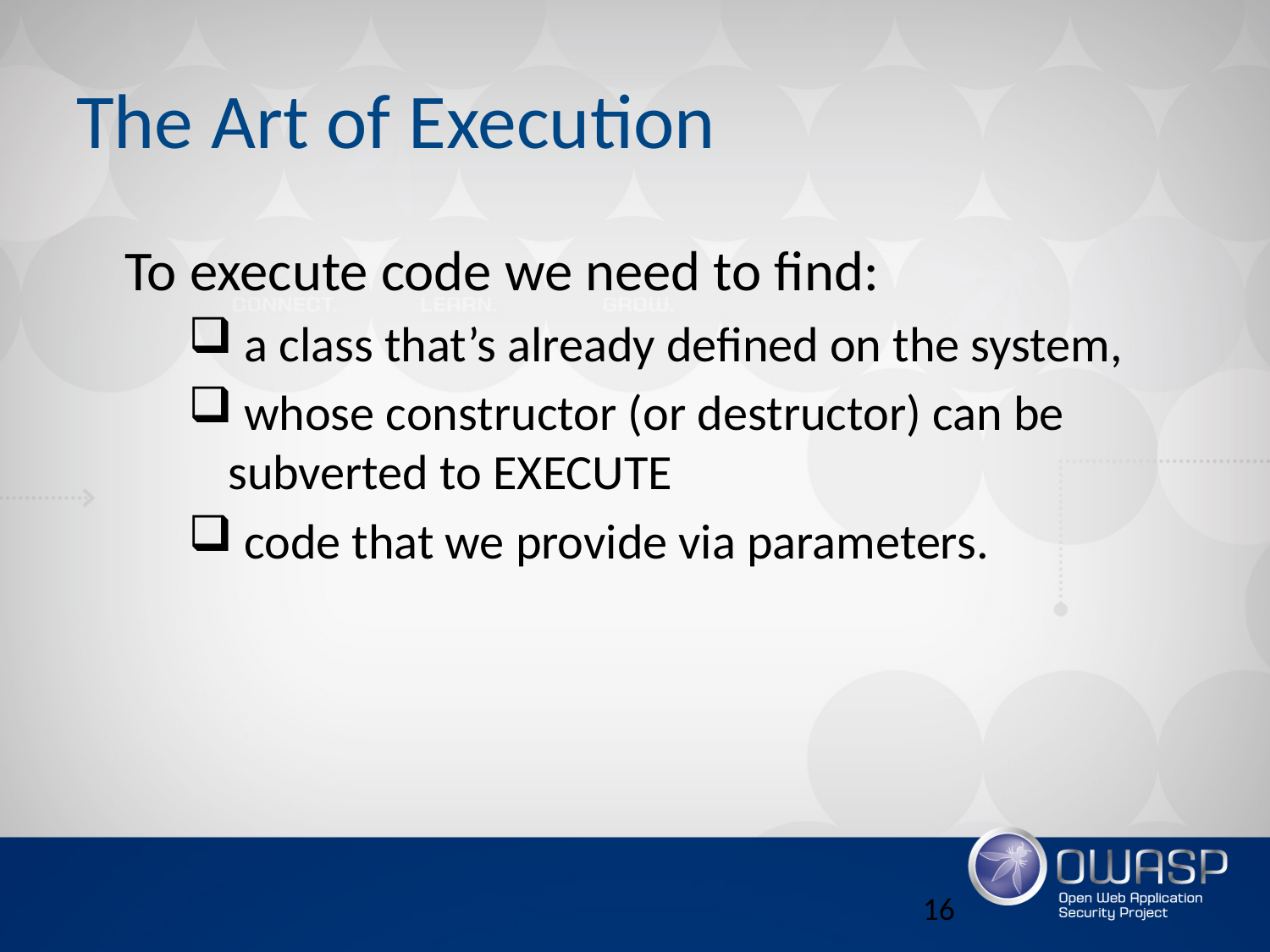

# The Art of Execution
To execute code we need to find:
 a class that’s already defined on the system,
 whose constructor (or destructor) can be subverted to EXECUTE
 code that we provide via parameters.
16